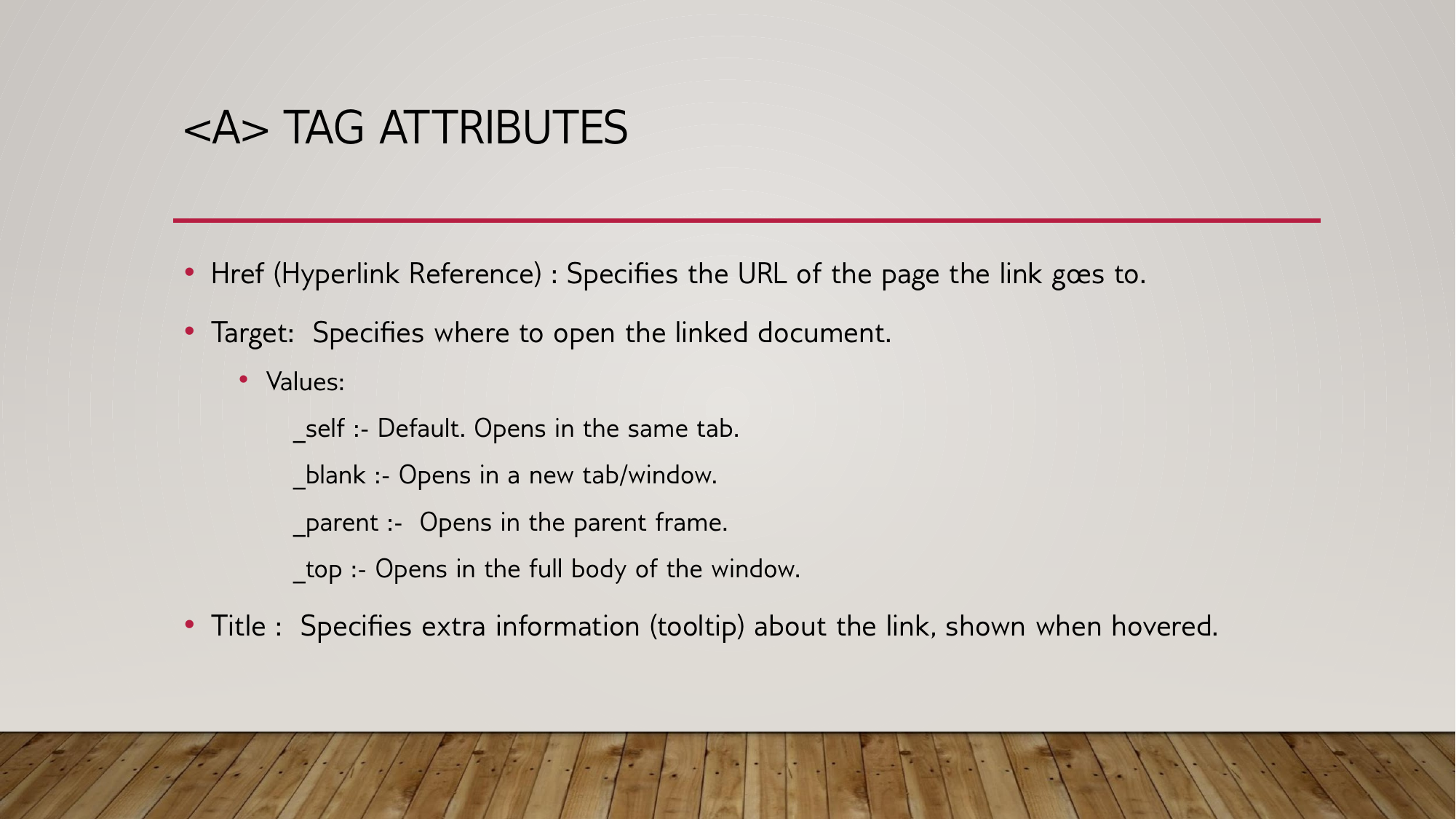

# <A> TAG ATTRIBUTES
Href (Hyperlink Reference) : Specifies the URL of the page the link goes to.
Target:  Specifies where to open the linked document.
Values:
_self :- Default. Opens in the same tab.
_blank :- Opens in a new tab/window.
_parent :-  Opens in the parent frame.
_top :- Opens in the full body of the window.
Title :  Specifies extra information (tooltip) about the link, shown when hovered.